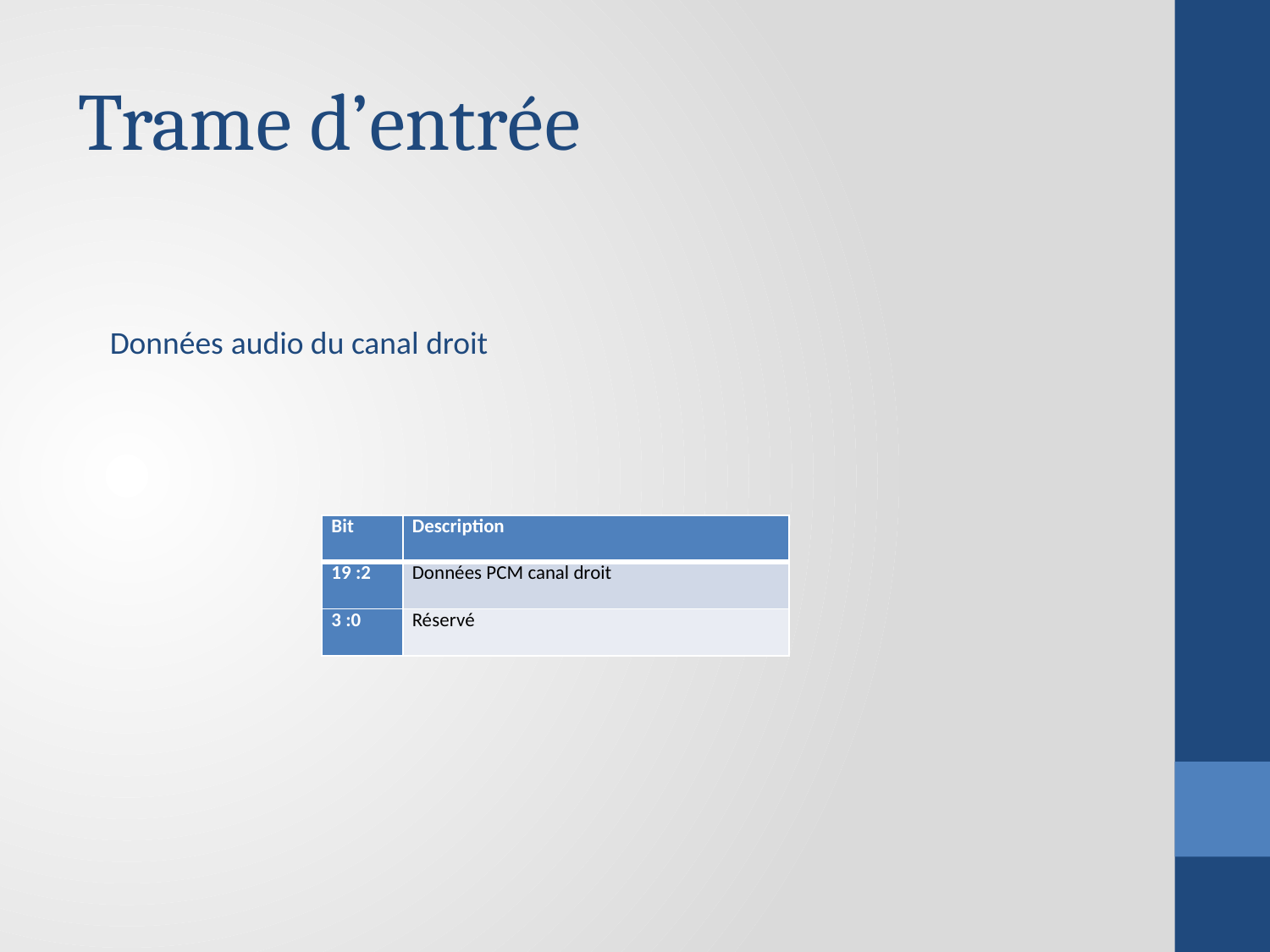

# Trame d’entrée
Données audio du canal droit
| Bit | Description |
| --- | --- |
| 19 :2 | Données PCM canal droit |
| 3 :0 | Réservé |